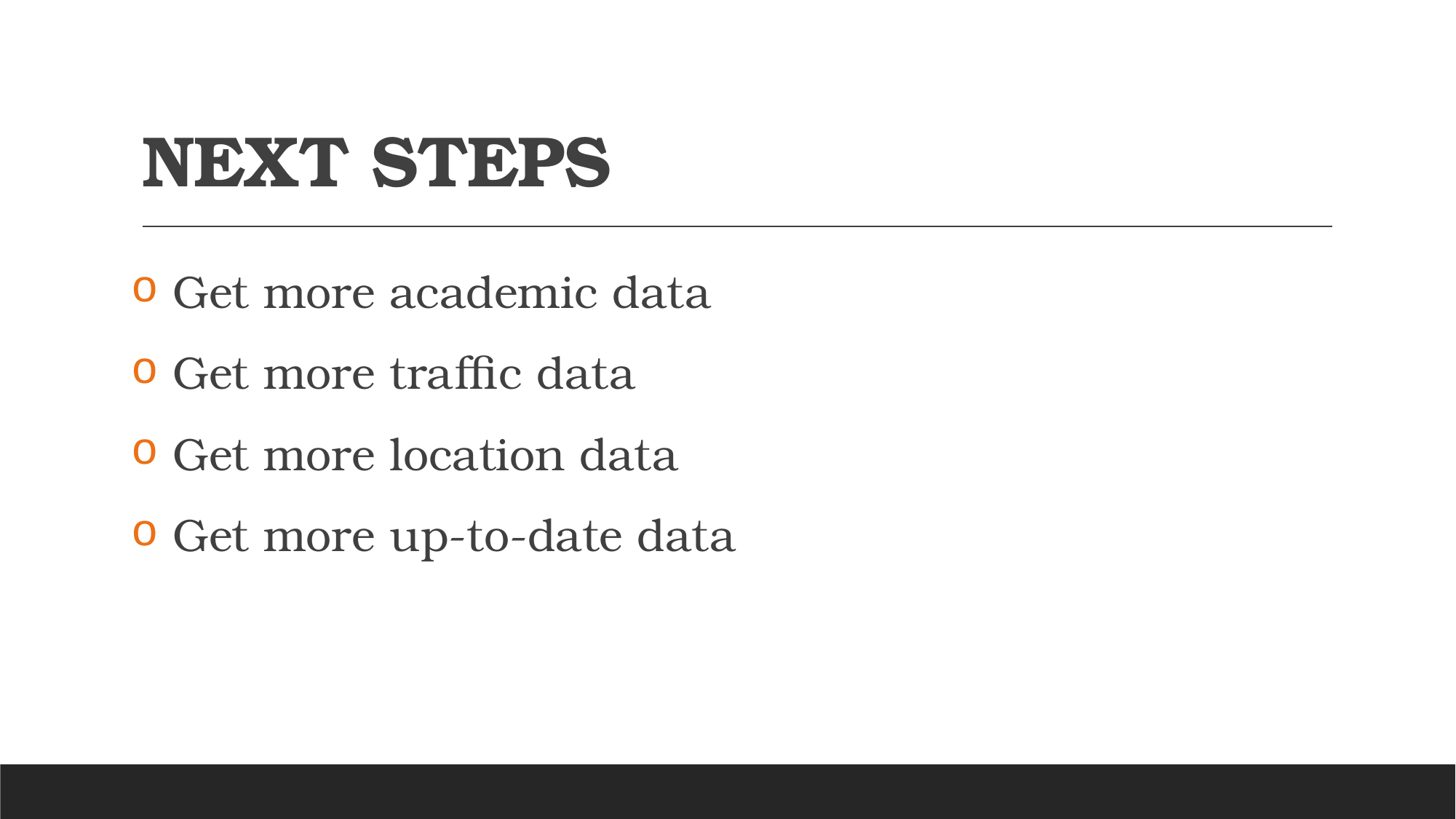

# NEXT STEPS
 Get more academic data
 Get more traffic data
 Get more location data
 Get more up-to-date data